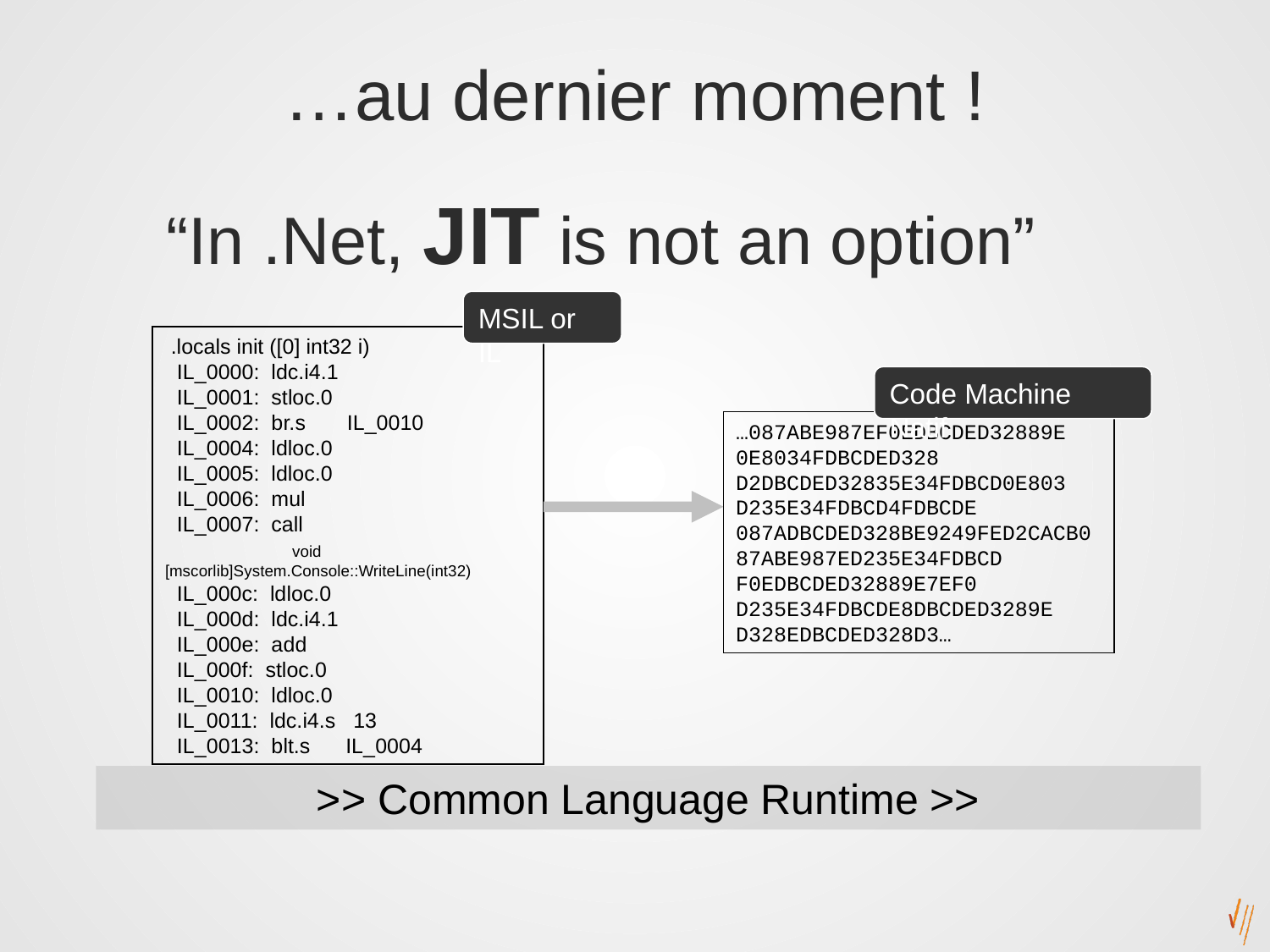

# …au dernier moment !
“In .Net, JIT is not an option”
MSIL or IL
 .locals init ([0] int32 i)
  IL_0000:  ldc.i4.1
  IL_0001:  stloc.0
  IL_0002:  br.s       IL_0010
  IL_0004:  ldloc.0
  IL_0005:  ldloc.0
  IL_0006:  mul
  IL_0007:  call
	void [mscorlib]System.Console::WriteLine(int32)
  IL_000c:  ldloc.0
  IL_000d:  ldc.i4.1
  IL_000e:  add
  IL_000f:  stloc.0
  IL_0010:  ldloc.0
  IL_0011:  ldc.i4.s   13
  IL_0013:  blt.s      IL_0004
Code Machine Natif
…087ABE987EF0EDBCDED32889E
0E8034FDBCDED328
D2DBCDED32835E34FDBCD0E803 D235E34FDBCD4FDBCDE 087ADBCDED328BE9249FED2CACB087ABE987ED235E34FDBCD F0EDBCDED32889E7EF0 D235E34FDBCDE8DBCDED3289E D328EDBCDED328D3…

>> Common Language Runtime >>